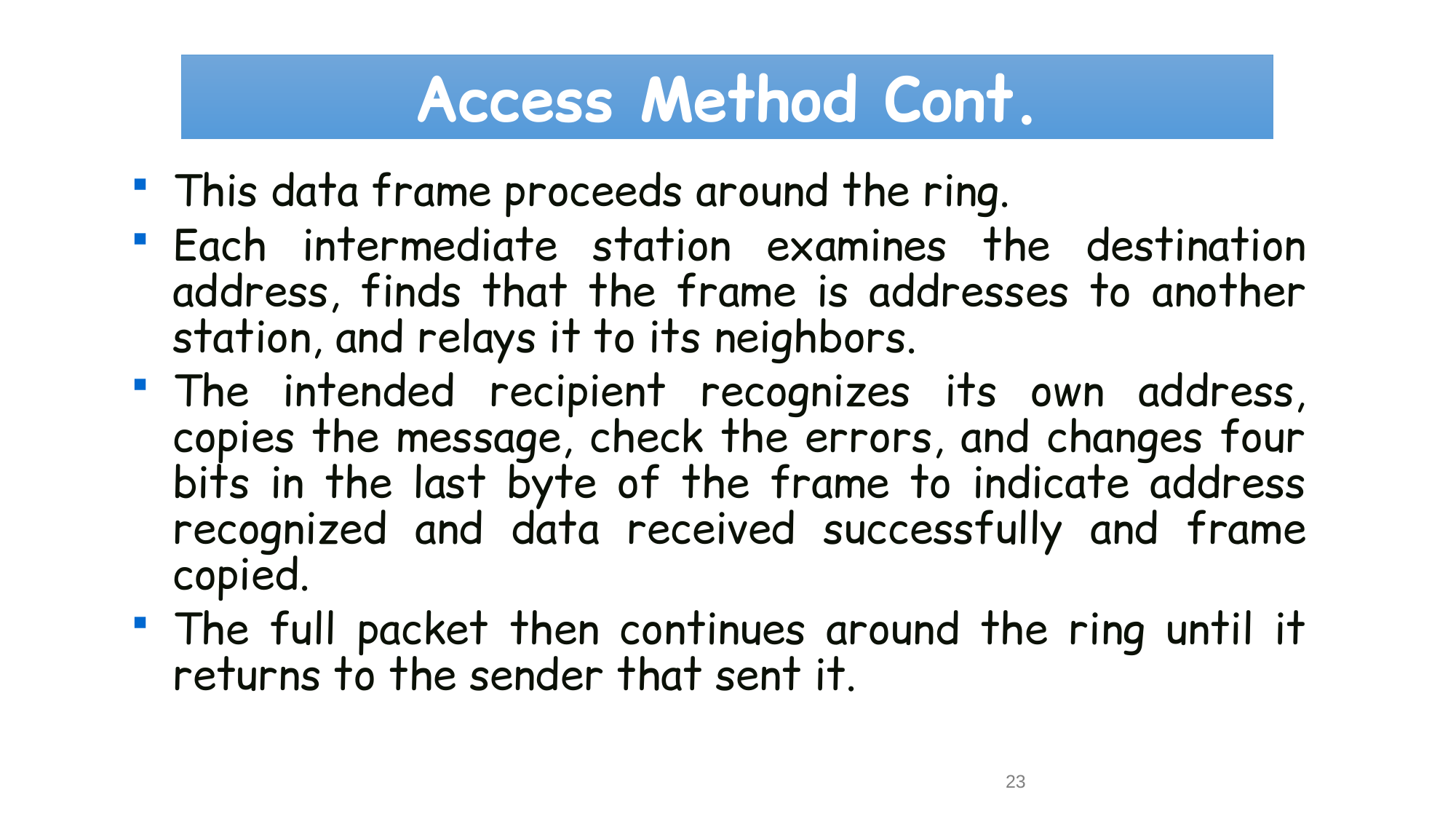

Access Method Cont.
This data frame proceeds around the ring.
Each intermediate station examines the destination address, finds that the frame is addresses to another station, and relays it to its neighbors.
The intended recipient recognizes its own address, copies the message, check the errors, and changes four bits in the last byte of the frame to indicate address recognized and data received successfully and frame copied.
The full packet then continues around the ring until it returns to the sender that sent it.
23